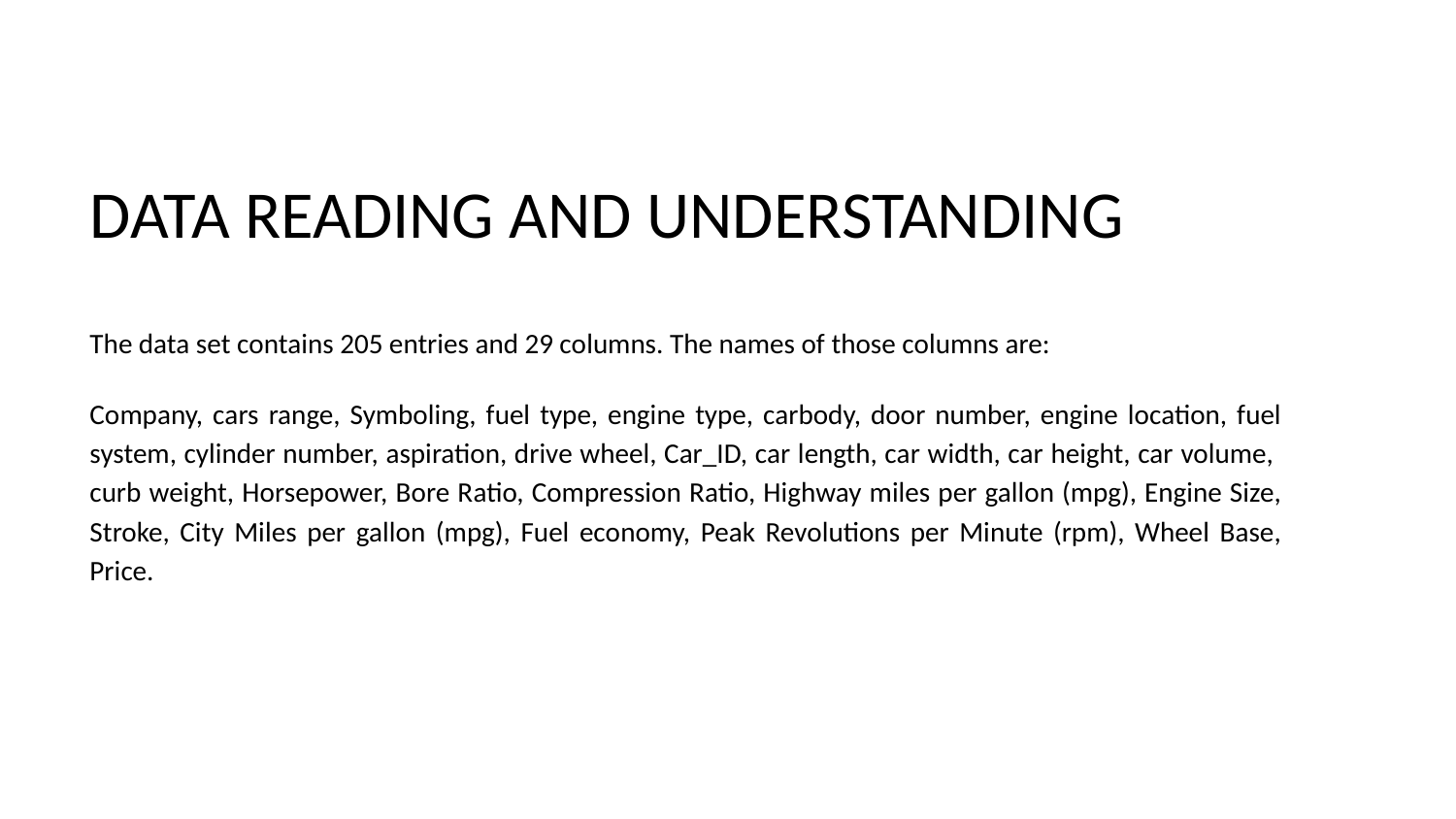

# DATA READING AND UNDERSTANDING
The data set contains 205 entries and 29 columns. The names of those columns are:
Company, cars range, Symboling, fuel type, engine type, carbody, door number, engine location, fuel system, cylinder number, aspiration, drive wheel, Car_ID, car length, car width, car height, car volume,  curb weight, Horsepower, Bore Ratio, Compression Ratio, Highway miles per gallon (mpg), Engine Size, Stroke, City Miles per gallon (mpg), Fuel economy, Peak Revolutions per Minute (rpm), Wheel Base, Price.